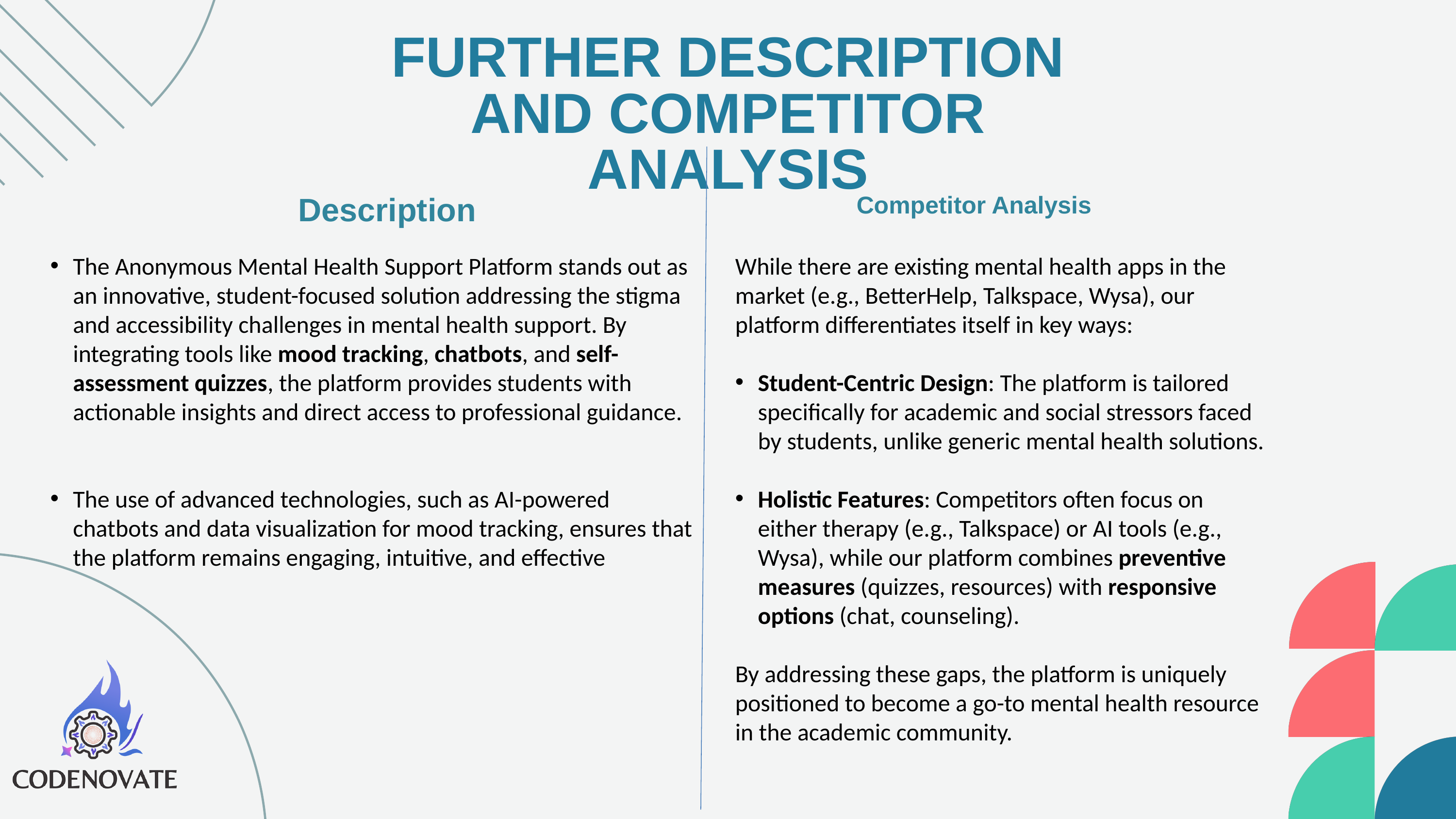

Student-Centric Design: The platform is tailored specifically for academic and social stressors faced by students, unlike generic mental health solutions.

FURTHER DESCRIPTION AND COMPETITOR ANALYSIS
Description
Competitor Analysis
The Anonymous Mental Health Support Platform stands out as an innovative, student-focused solution addressing the stigma and accessibility challenges in mental health support. By integrating tools like mood tracking, chatbots, and self-assessment quizzes, the platform provides students with actionable insights and direct access to professional guidance.

The use of advanced technologies, such as AI-powered chatbots and data visualization for mood tracking, ensures that the platform remains engaging, intuitive, and effective

While there are existing mental health apps in the market (e.g., BetterHelp, Talkspace, Wysa), our platform differentiates itself in key ways:

Student-Centric Design: The platform is tailored specifically for academic and social stressors faced by students, unlike generic mental health solutions.

Holistic Features: Competitors often focus on either therapy (e.g., Talkspace) or AI tools (e.g., Wysa), while our platform combines preventive measures (quizzes, resources) with responsive options (chat, counseling).

By addressing these gaps, the platform is uniquely positioned to become a go-to mental health resource in the academic community.